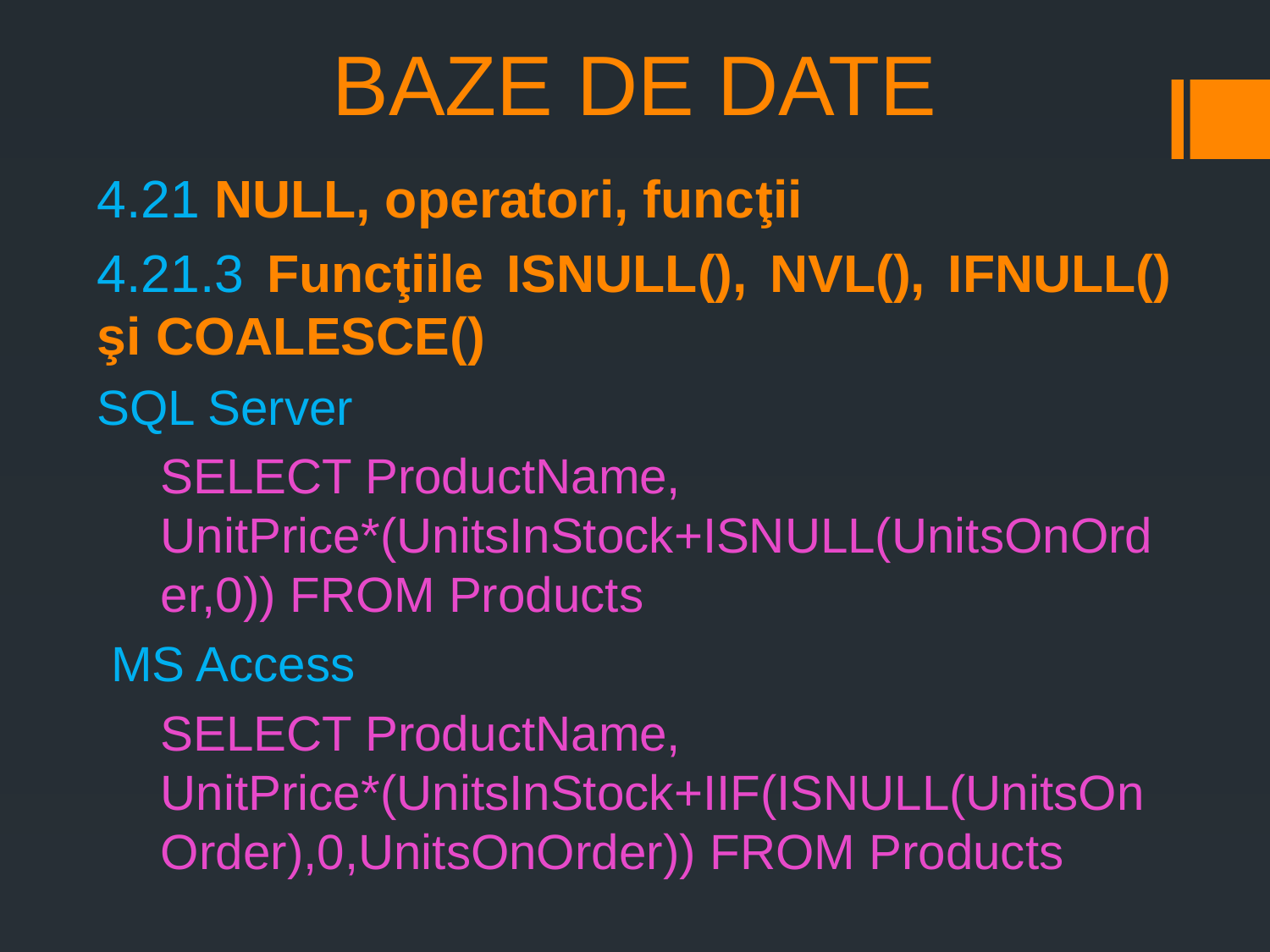

# BAZE DE DATE
4.21 NULL, operatori, funcţii
4.21.3 Funcţiile ISNULL(), NVL(), IFNULL() şi COALESCE()
SQL Server
SELECT ProductName, UnitPrice*(UnitsInStock+ISNULL(UnitsOnOrder,0)) FROM Products
 MS Access
SELECT ProductName, UnitPrice*(UnitsInStock+IIF(ISNULL(UnitsOnOrder),0,UnitsOnOrder)) FROM Products